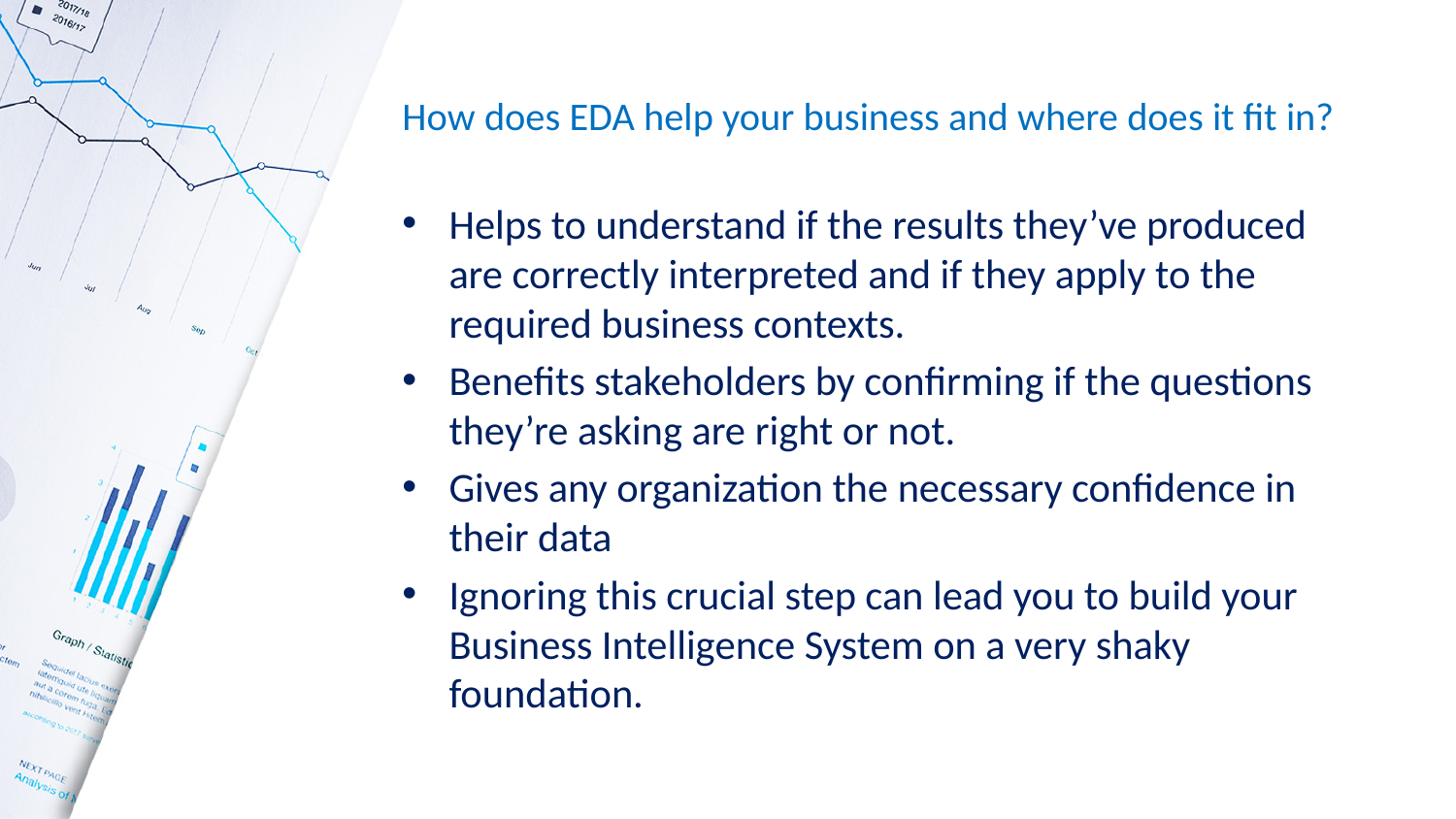

# How does EDA help your business and where does it fit in?
Helps to understand if the results they’ve produced are correctly interpreted and if they apply to the required business contexts.
Benefits stakeholders by confirming if the questions they’re asking are right or not.
Gives any organization the necessary confidence in their data
Ignoring this crucial step can lead you to build your Business Intelligence System on a very shaky foundation.